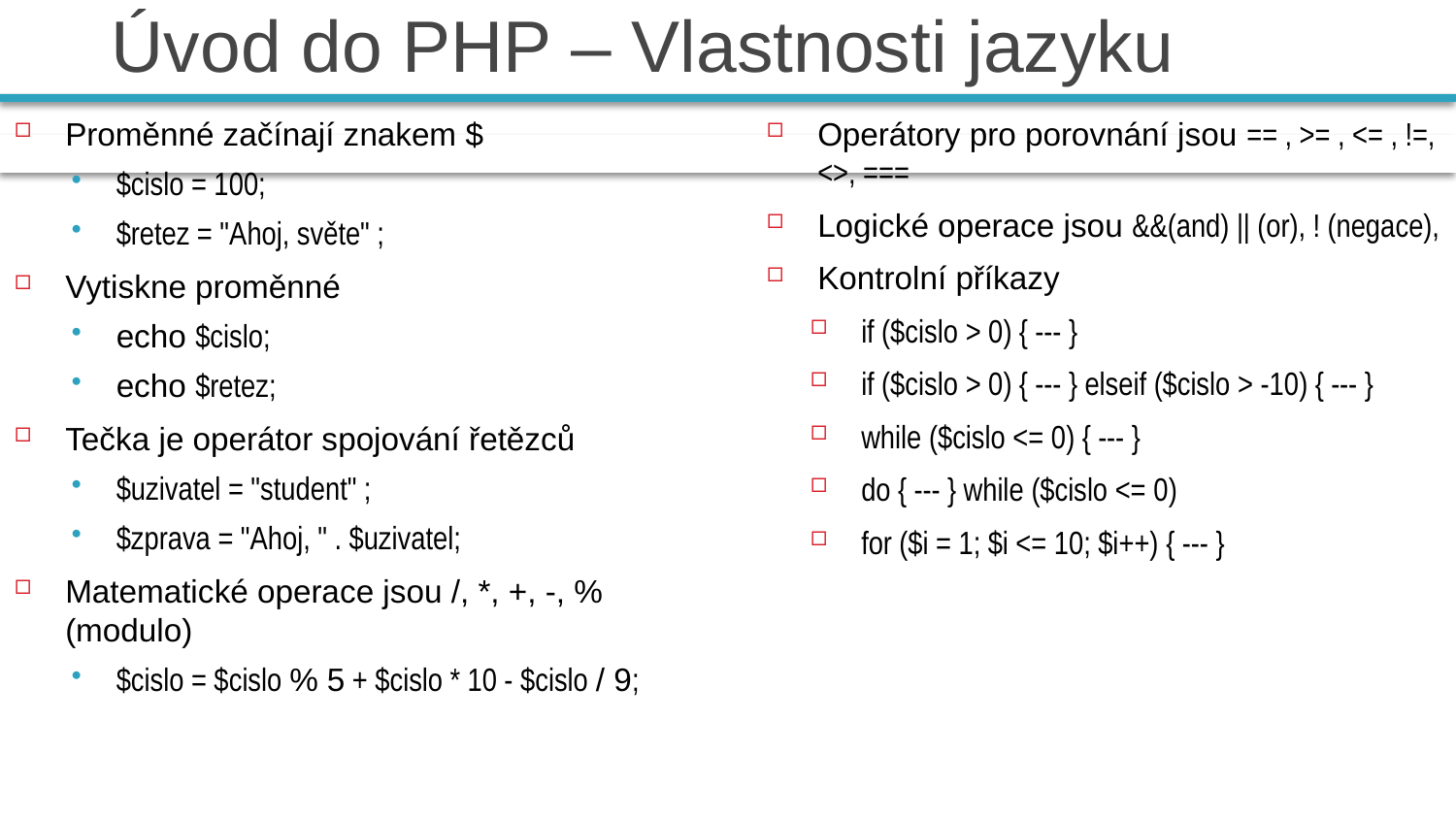

# Úvod do PHP – Vlastnosti jazyku
Proměnné začínají znakem $
$cislo = 100;
$retez = "Ahoj, světe" ;
Vytiskne proměnné
echo $cislo;
echo $retez;
Tečka je operátor spojování řetězců
$uzivatel = "student" ;
$zprava = "Ahoj, " . $uzivatel;
Matematické operace jsou /, *, +, -, % (modulo)
$cislo = $cislo % 5 + $cislo * 10 - $cislo / 9;

Operátory pro porovnání jsou == , >= , <= , !=, <>, ===
Logické operace jsou &&(and) || (or), ! (negace),
Kontrolní příkazy
if ($cislo > 0) { --- }
if ($cislo > 0) { --- } elseif ($cislo > -10) { --- }
while ($cislo <= 0) { --- }
do { --- } while ($cislo <= 0)
for ($i = 1; $i <= 10; $i++) { --- }